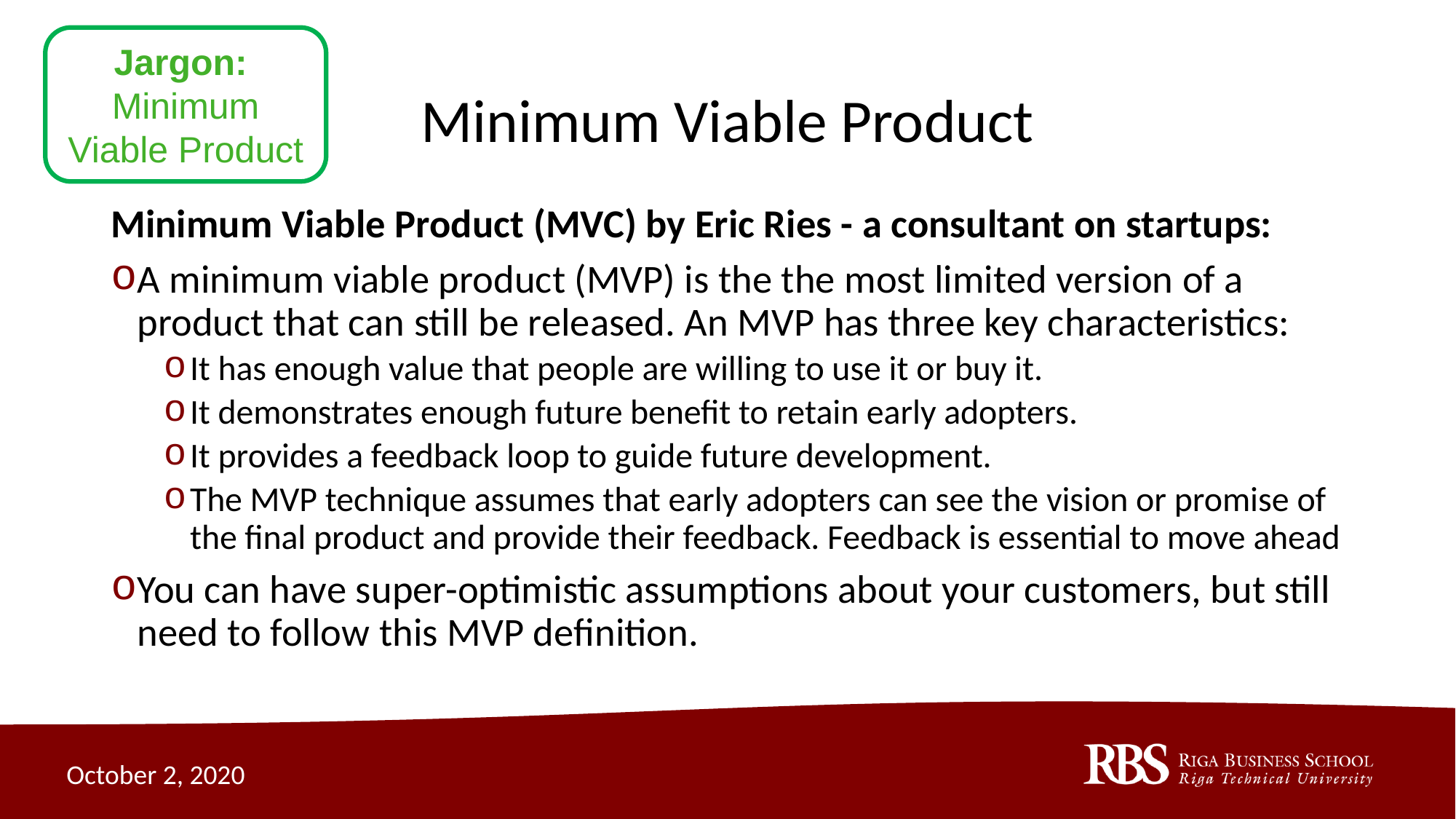

Jargon:
Minimum Viable Product
# Minimum Viable Product
Minimum Viable Product (MVC) by Eric Ries - a consultant on startups:
A minimum viable product (MVP) is the the most limited version of a product that can still be released. An MVP has three key characteristics:
It has enough value that people are willing to use it or buy it.
It demonstrates enough future benefit to retain early adopters.
It provides a feedback loop to guide future development.
The MVP technique assumes that early adopters can see the vision or promise of the final product and provide their feedback. Feedback is essential to move ahead
You can have super-optimistic assumptions about your customers, but still need to follow this MVP definition.

October 2, 2020